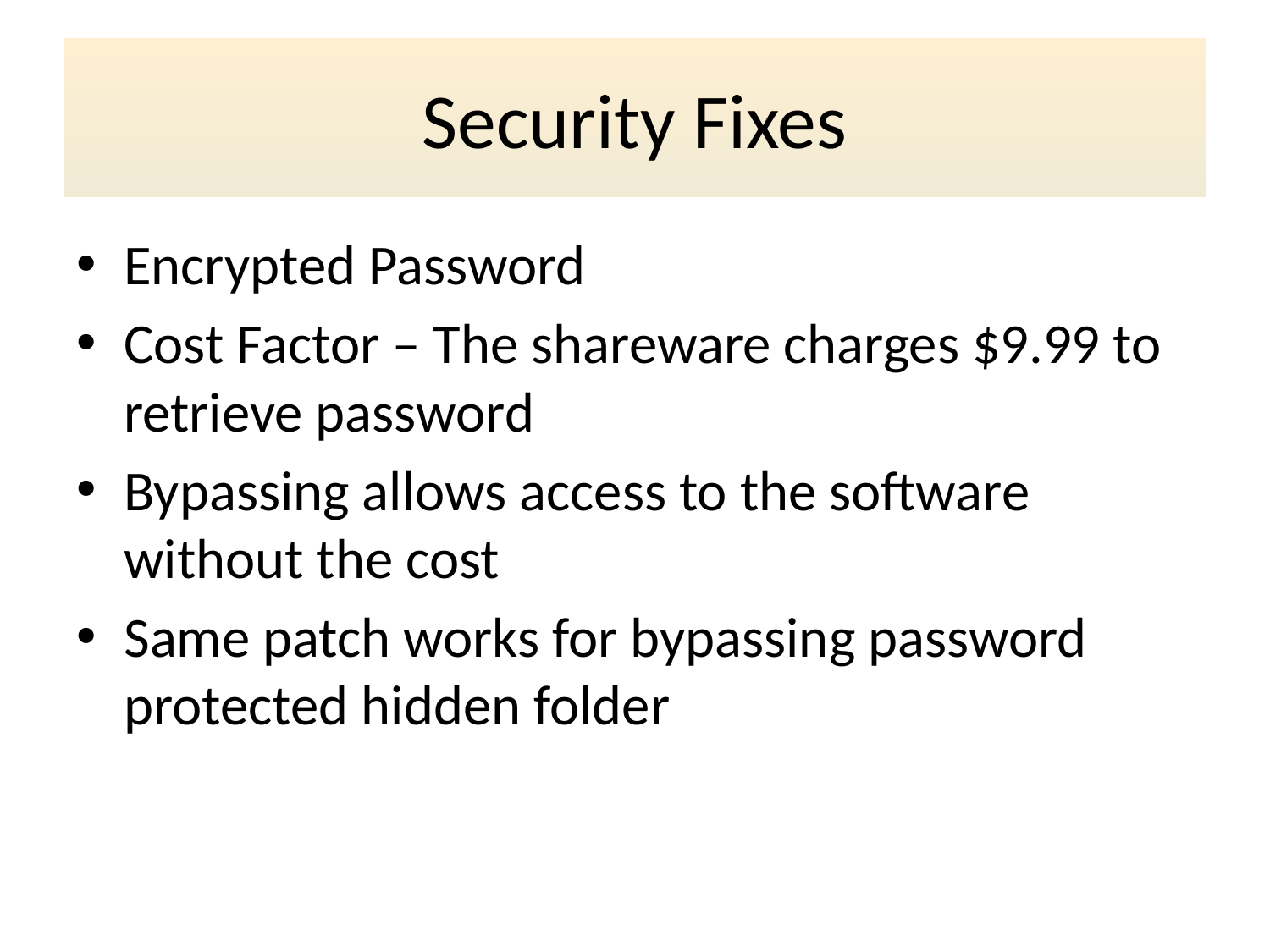

# Security Fixes
Encrypted Password
Cost Factor – The shareware charges $9.99 to retrieve password
Bypassing allows access to the software without the cost
Same patch works for bypassing password protected hidden folder